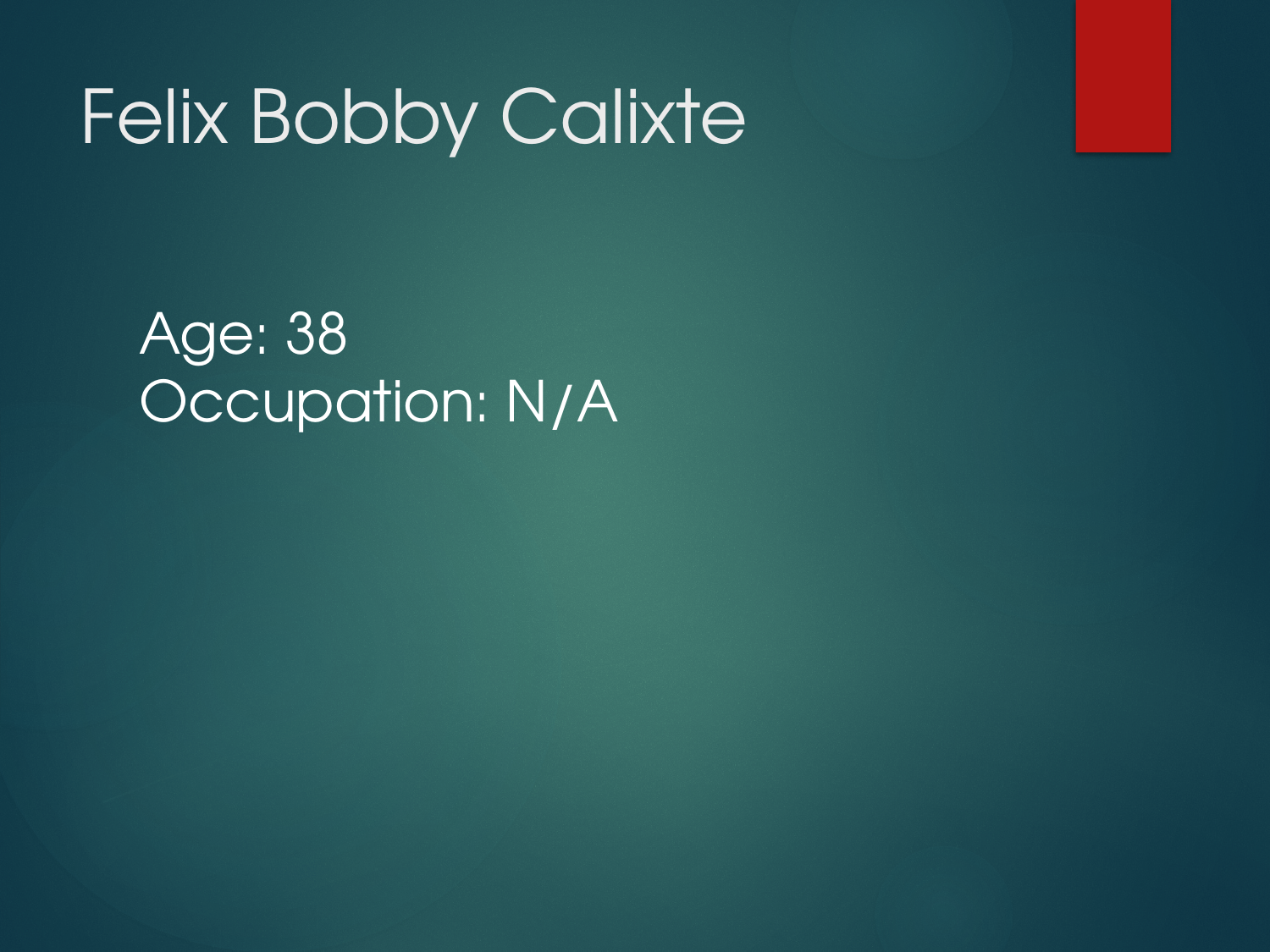

# Felix Bobby Calixte

Age: 38
Occupation: N/A